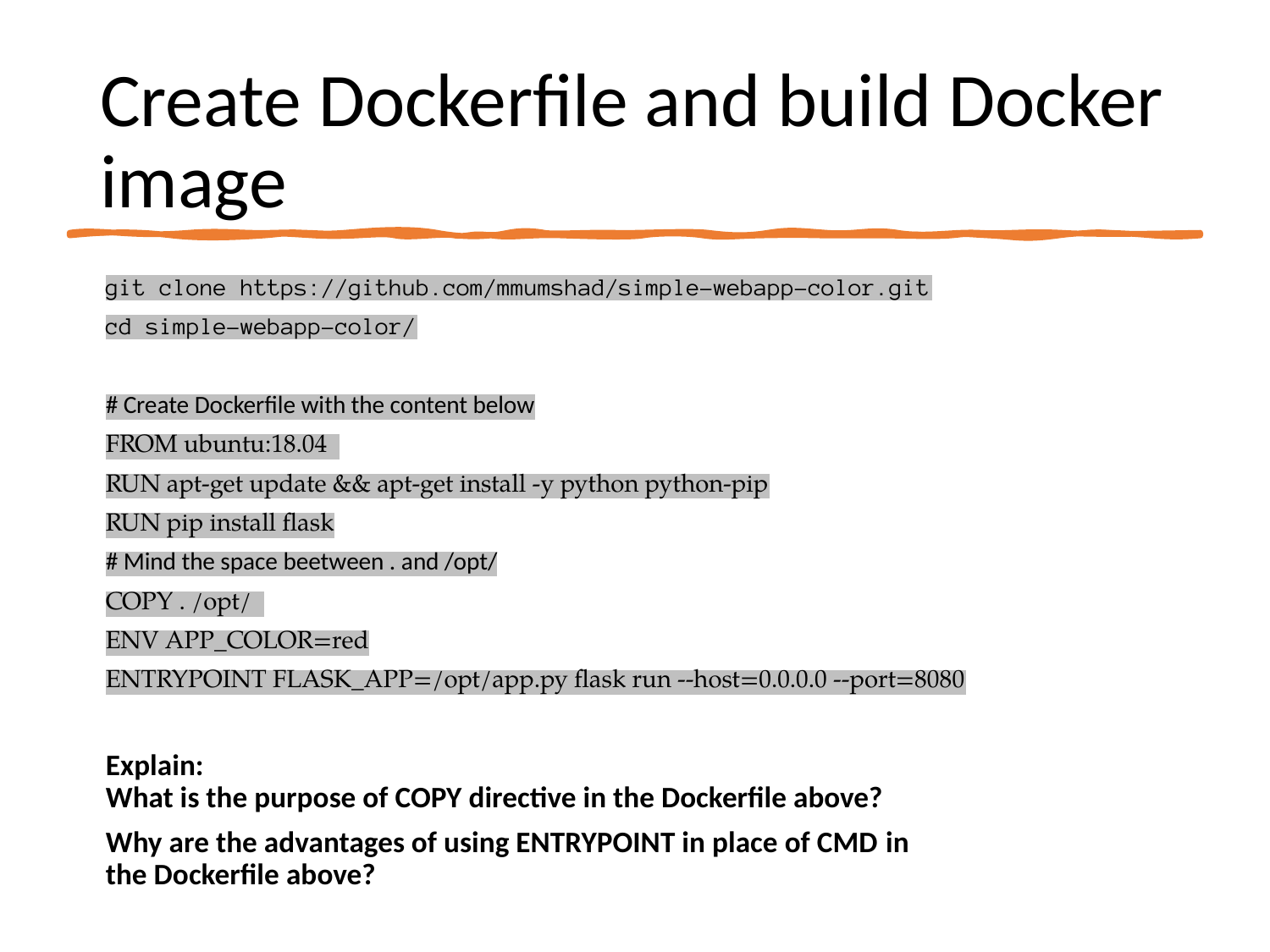

# Create Dockerfile and build Docker image

git clone https://github.com/mmumshad/simple-webapp-color.git
cd simple-webapp-color/

# Create Dockerfile with the content below
FROM ubuntu:18.04
RUN apt-get update && apt-get install -y python python-pip
RUN pip install flask
# Mind the space beetween . and /opt/
COPY . /opt/
ENV APP_COLOR=red
ENTRYPOINT FLASK_APP=/opt/app.py flask run --host=0.0.0.0 --port=8080

Explain:
What is the purpose of COPY directive in the Dockerfile above?
Why are the advantages of using ENTRYPOINT in place of CMD in the Dockerfile above?